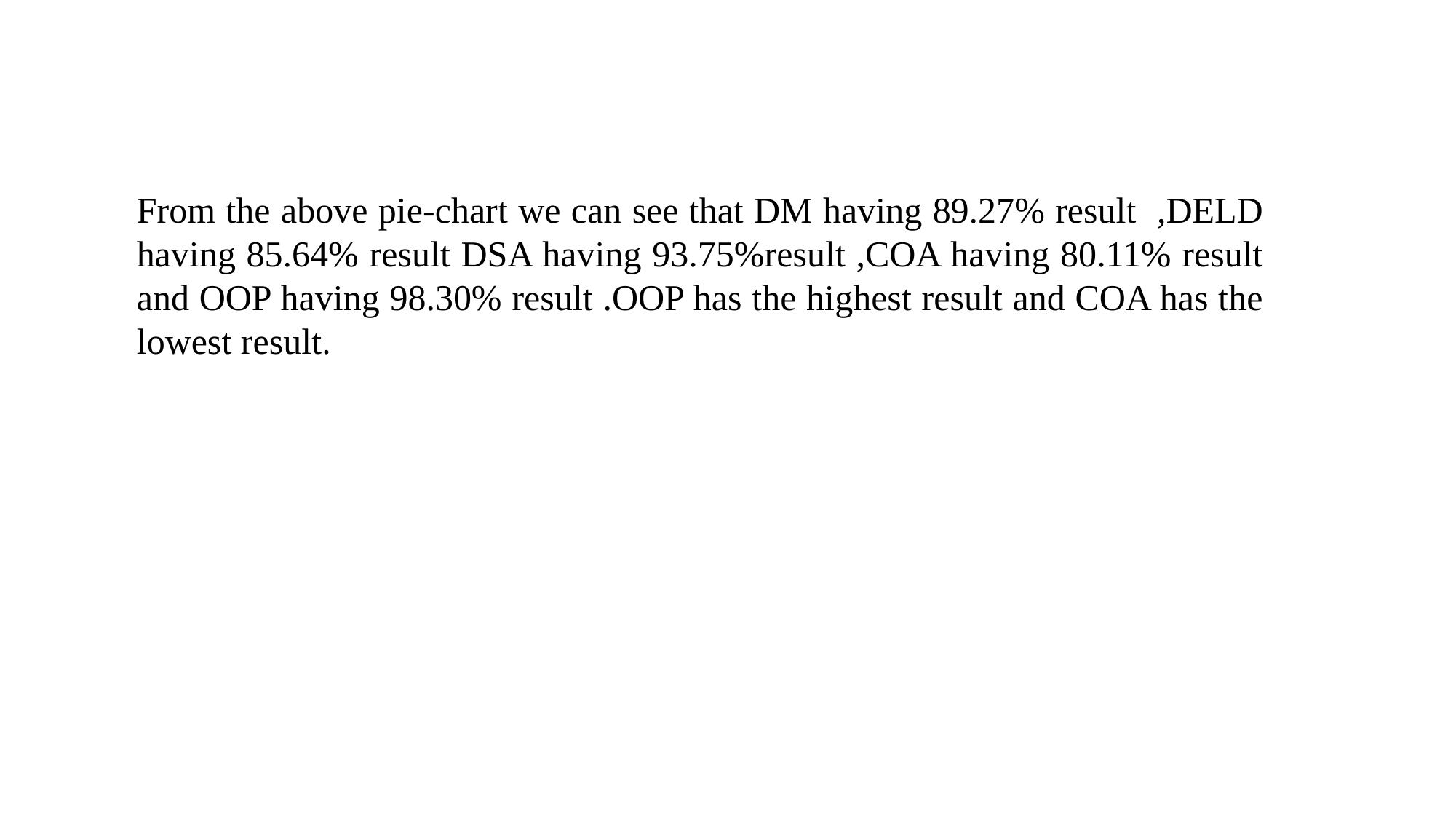

From the above pie-chart we can see that DM having 89.27% result  ,DELD having 85.64% result DSA having 93.75%result ,COA having 80.11% result and OOP having 98.30% result .OOP has the highest result and COA has the lowest result.